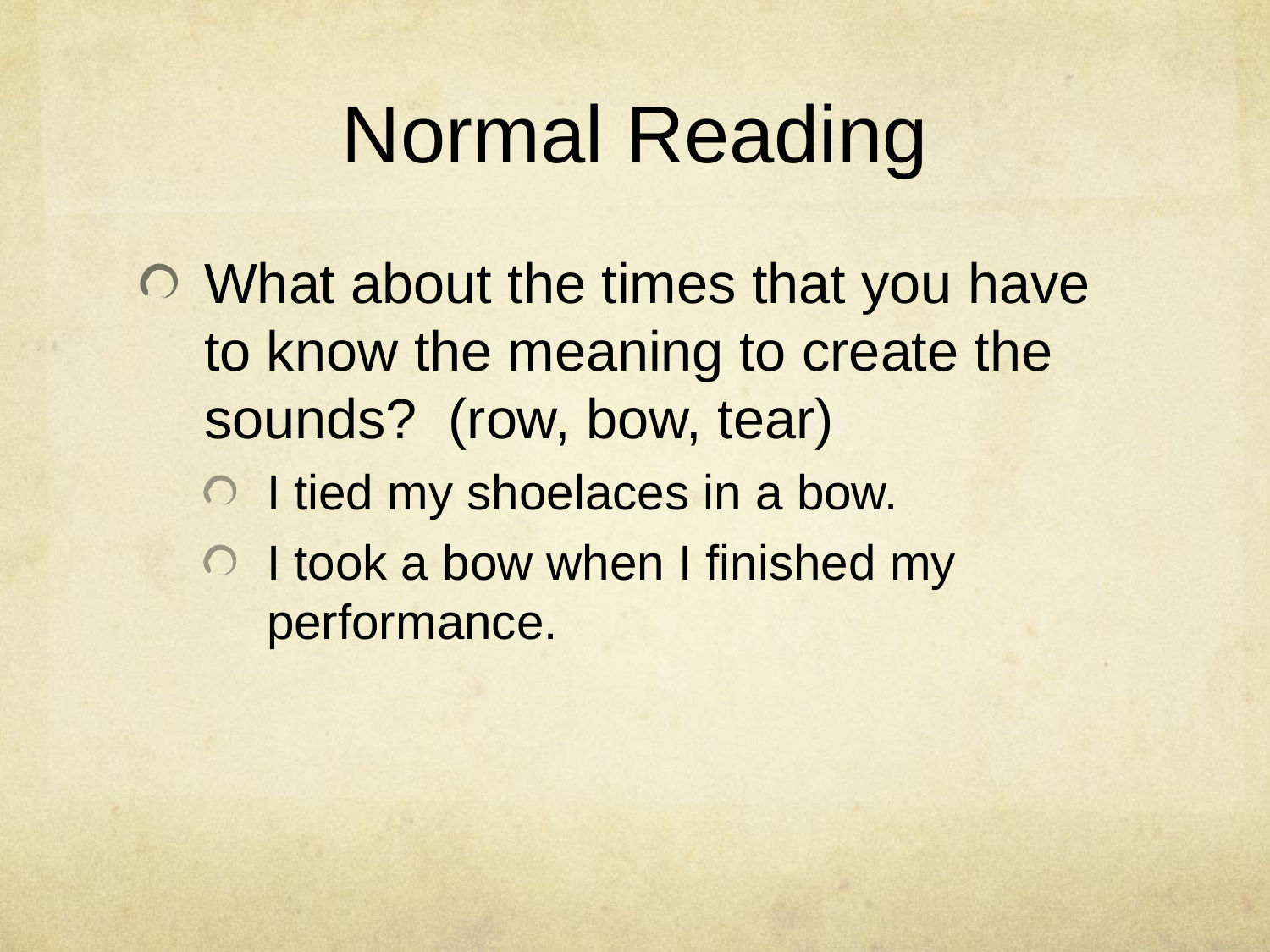

# Normal Reading
What about the times that you have to know the meaning to create the sounds?  (row, bow, tear)
I tied my shoelaces in a bow.
I took a bow when I finished my performance.